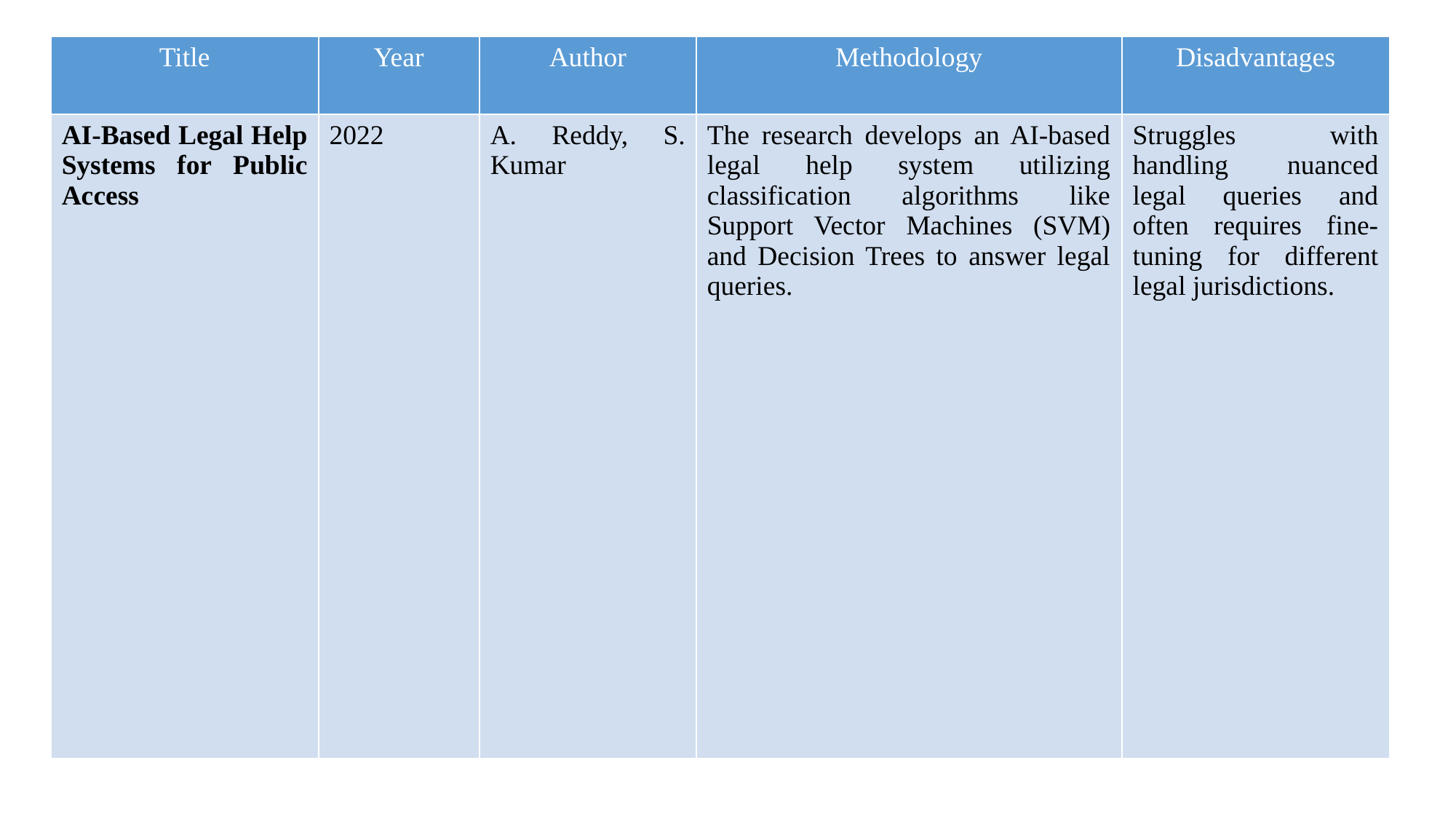

| Title | Year | Author | Methodology | Disadvantages |
| --- | --- | --- | --- | --- |
| AI-Based Legal Help Systems for Public Access | 2022 | A. Reddy, S. Kumar | The research develops an AI-based legal help system utilizing classification algorithms like Support Vector Machines (SVM) and Decision Trees to answer legal queries. | Struggles with handling nuanced legal queries and often requires fine-tuning for different legal jurisdictions. |